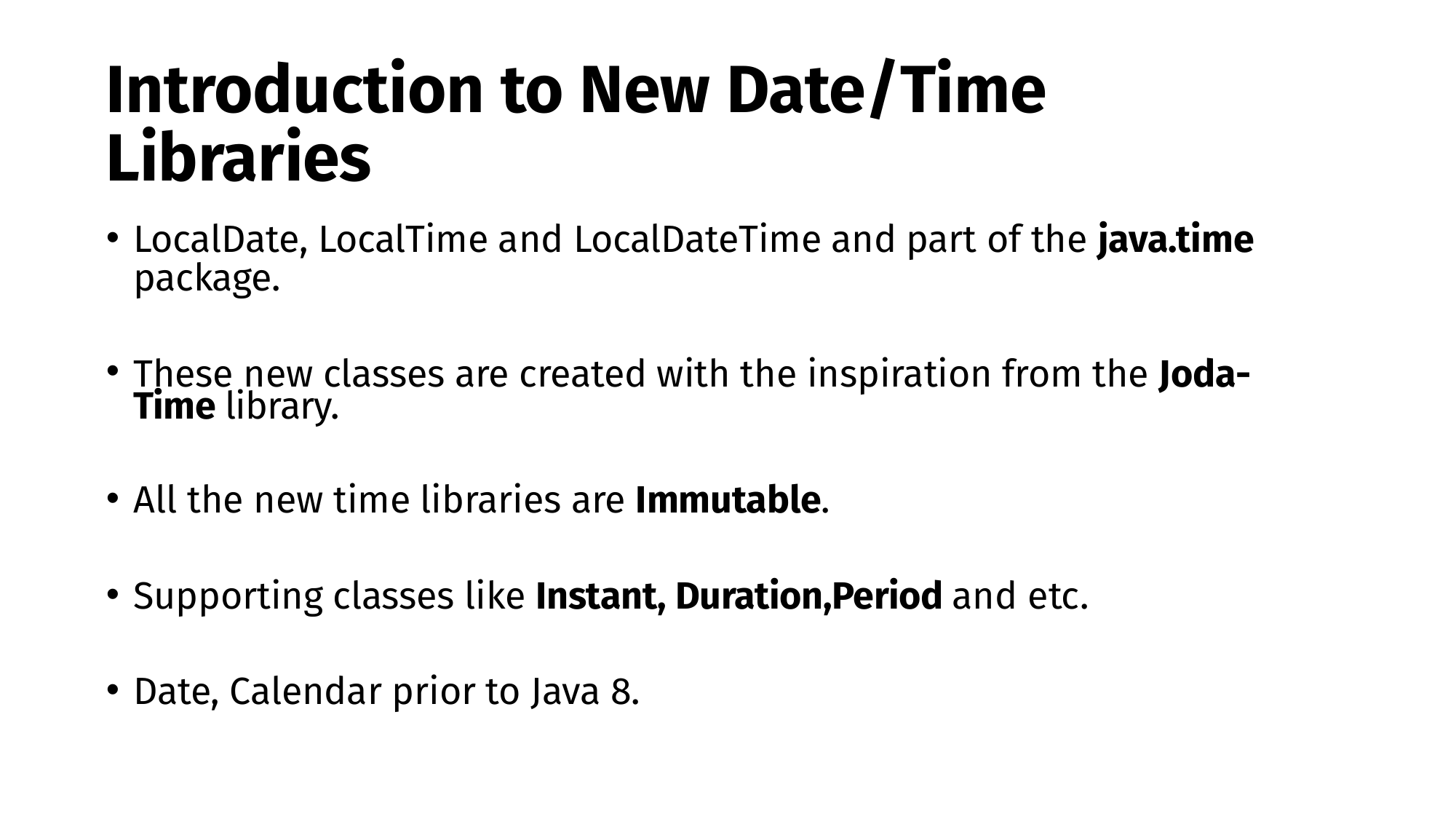

# Introduction to New Date/Time  Libraries
LocalDate, LocalTime and LocalDateTime and part of the java.time
package.

These new classes are created with the inspiration from the Joda-  Time library.

All the new time libraries are Immutable.

Supporting classes like Instant, Duration,Period and etc.

Date, Calendar prior to Java 8.